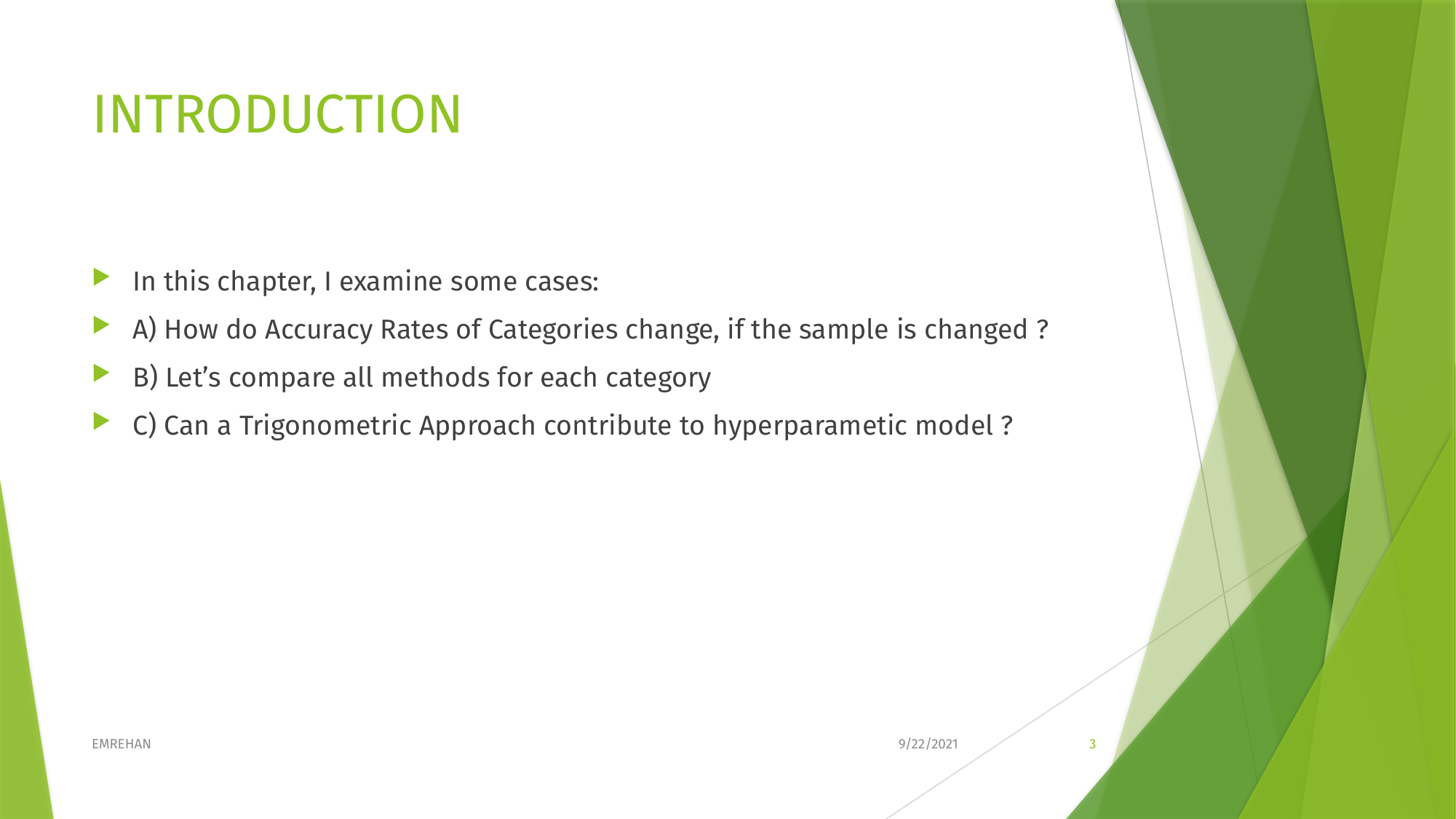

# INTRODUCTION
In this chapter, I examine some cases:
A) How do Accuracy Rates of Categories change, if the sample is changed ?
B) Let’s compare all methods for each category
C) Can a Trigonometric Approach contribute to hyperparametic model ?

EMREHAN
9/22/2021
3